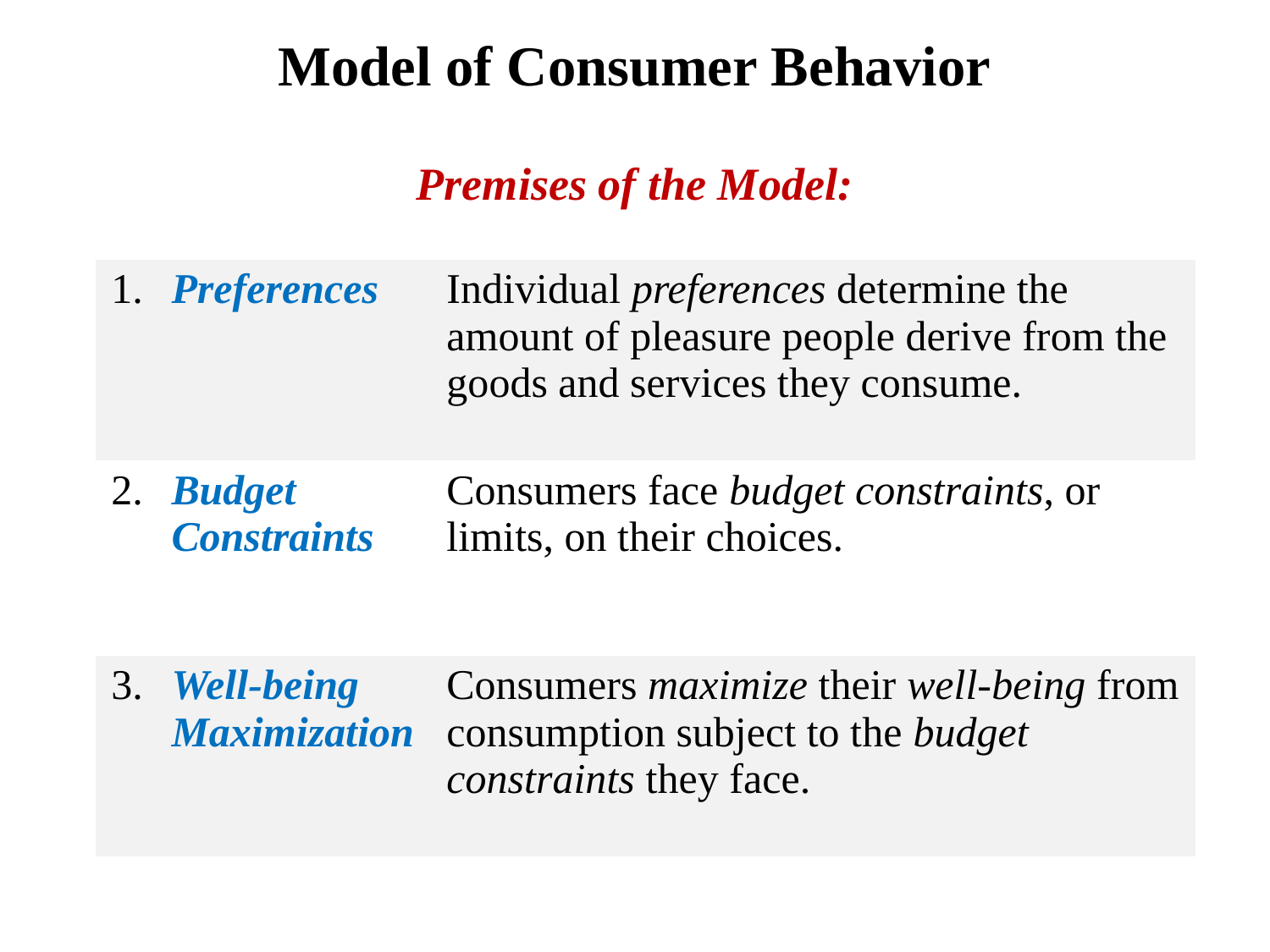

# Model of Consumer Behavior
Premises of the Model:
| 1. | Preferences | Individual preferences determine the amount of pleasure people derive from the goods and services they consume. |
| --- | --- | --- |
| 2. | Budget Constraints | Consumers face budget constraints, or limits, on their choices. |
| 3. | Well-being Maximization | Consumers maximize their well-being from consumption subject to the budget constraints they face. |